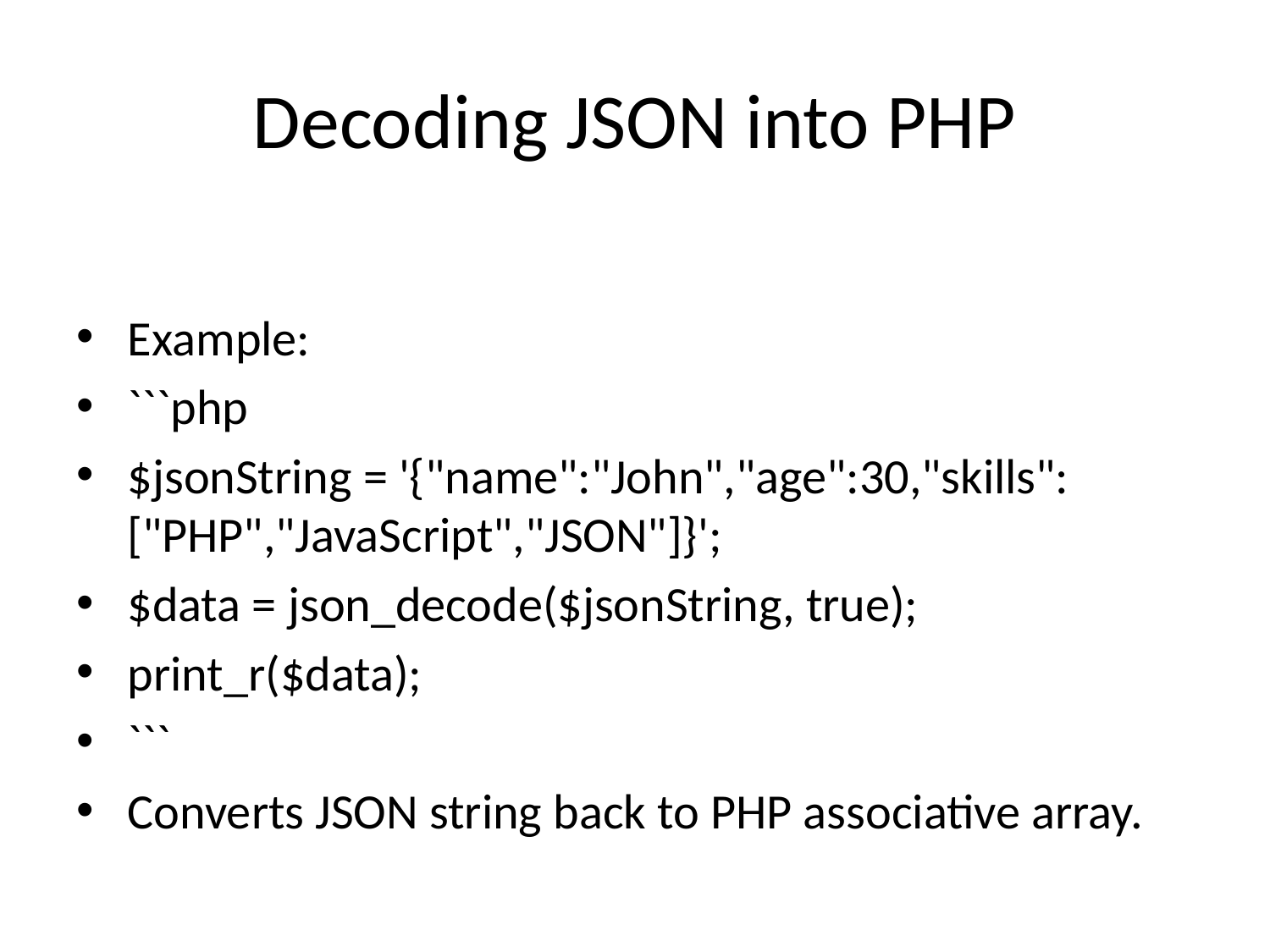

# Decoding JSON into PHP

Example:
```php
$jsonString = '{"name":"John","age":30,"skills":["PHP","JavaScript","JSON"]}';
$data = json_decode($jsonString, true);
print_r($data);
```
Converts JSON string back to PHP associative array.